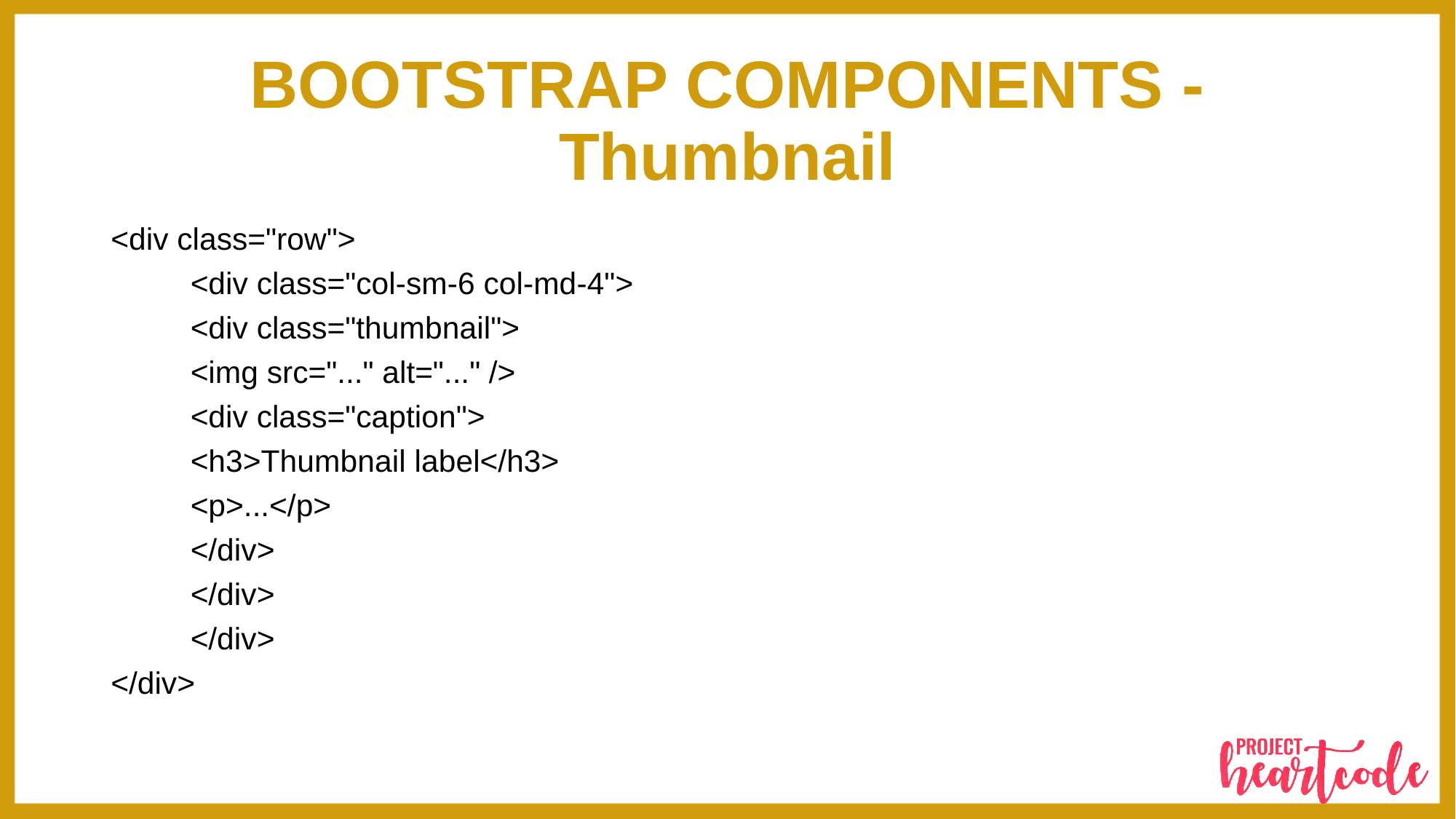

# BOOTSTRAP COMPONENTS - Thumbnail
<div class="row">
	<div class="col-sm-6 col-md-4">
		<div class="thumbnail">
			<img src="..." alt="..." />
			<div class="caption">
				<h3>Thumbnail label</h3>
				<p>...</p>
			</div>
		</div>
	</div>
</div>